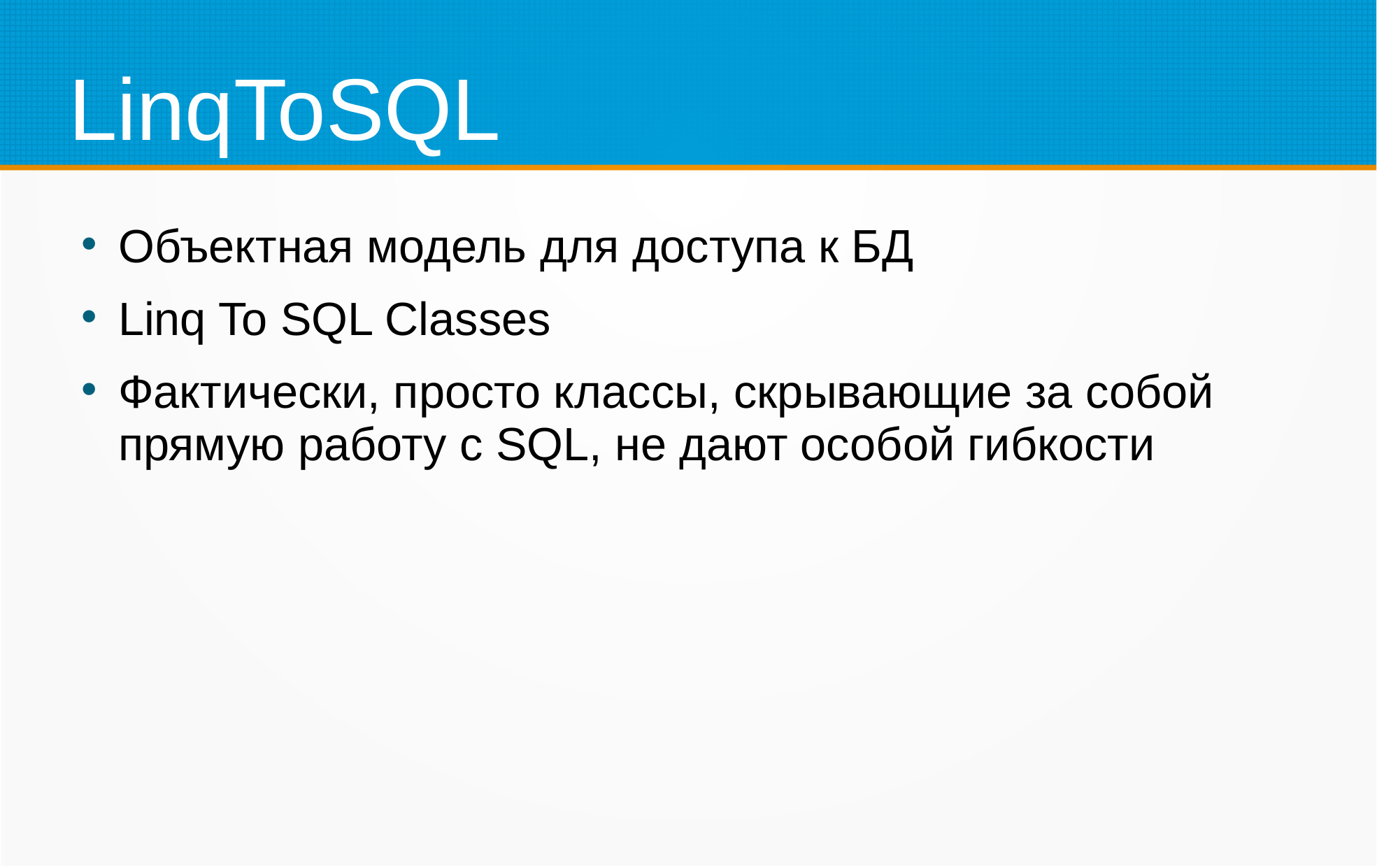

LinqToSQL
Объектная модель для доступа к БД
Linq To SQL Classes
Фактически, просто классы, скрывающие за собой прямую работу с SQL, не дают особой гибкости